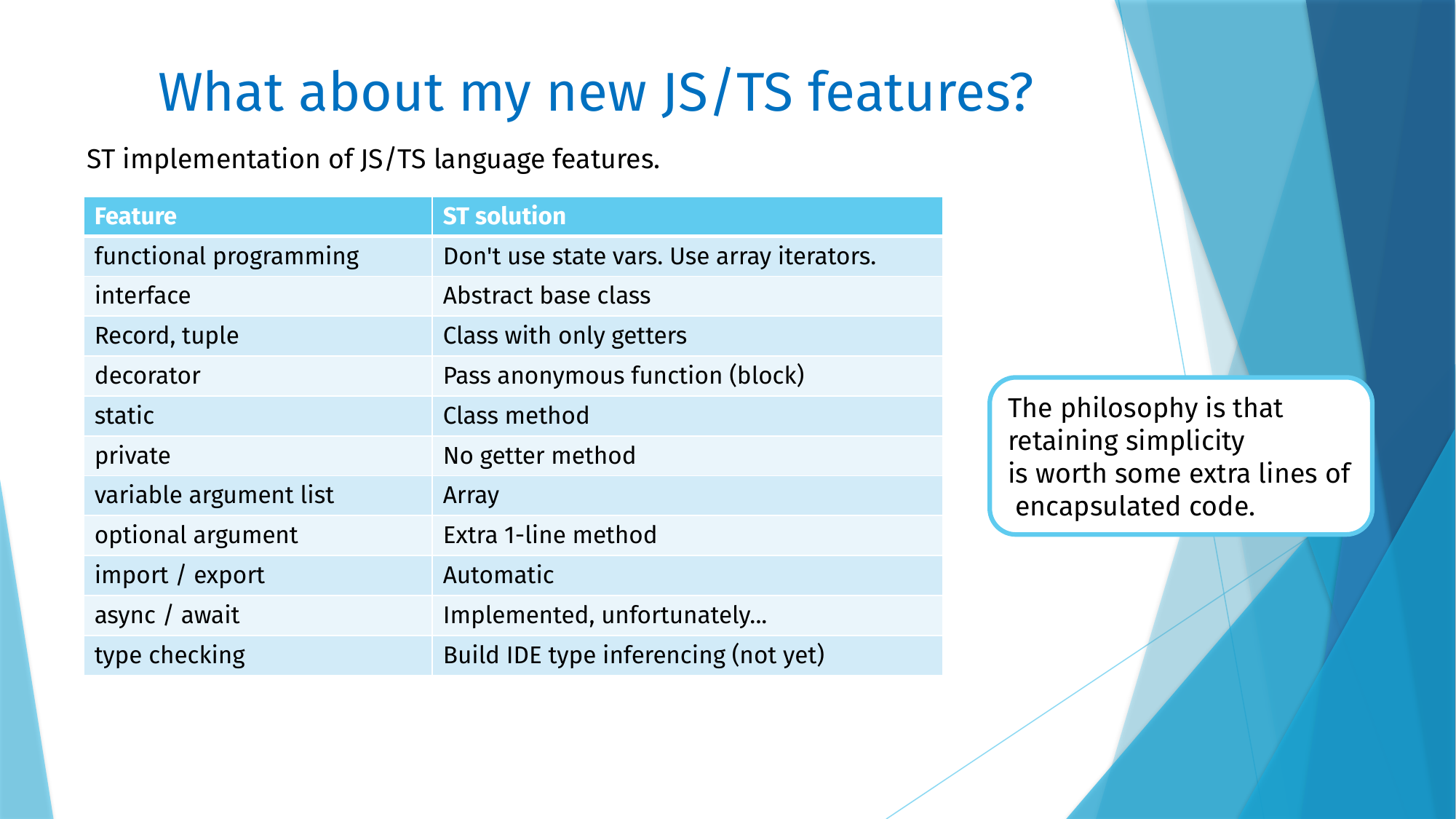

# What about my new JS/TS features?
ST implementation of JS/TS language features.
| Feature | ST solution |
| --- | --- |
| functional programming | Don't use state vars. Use array iterators. |
| interface | Abstract base class |
| Record, tuple | Class with only getters |
| decorator | Pass anonymous function (block) |
| static | Class method |
| private | No getter method |
| variable argument list | Array |
| optional argument | Extra 1-line method |
| import / export | Automatic |
| async / await | Implemented, unfortunately... |
| type checking | Build IDE type inferencing (not yet) |
The philosophy is that retaining simplicity
is worth some extra lines of  encapsulated code.